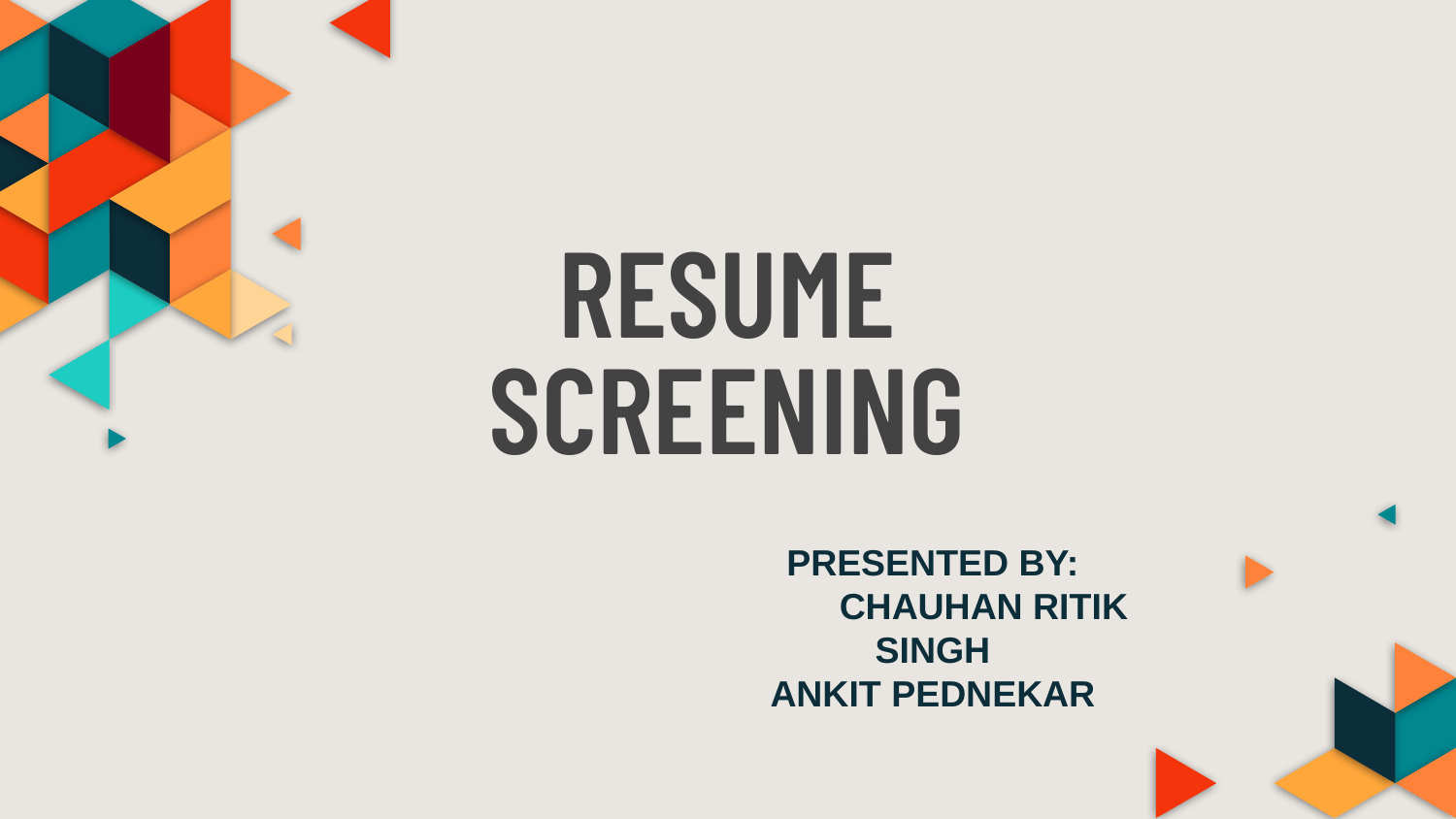

# RESUME SCREENING

PRESENTED BY:
          CHAUHAN RITIK SINGH
ANKIT PEDNEKAR